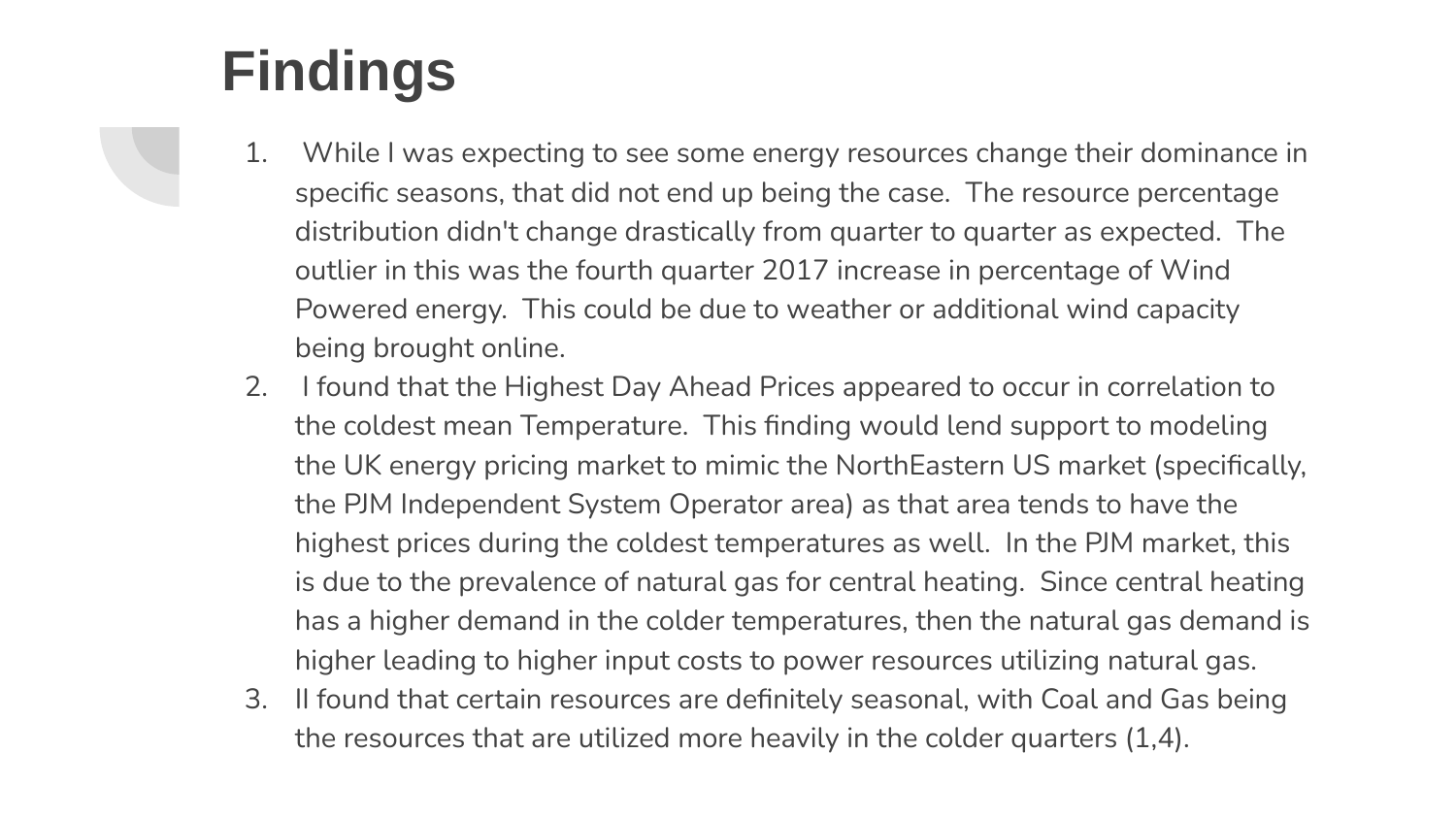

# Findings
 While I was expecting to see some energy resources change their dominance in specific seasons, that did not end up being the case.  The resource percentage distribution didn't change drastically from quarter to quarter as expected.  The outlier in this was the fourth quarter 2017 increase in percentage of Wind Powered energy.  This could be due to weather or additional wind capacity being brought online.
 I found that the Highest Day Ahead Prices appeared to occur in correlation to the coldest mean Temperature.  This finding would lend support to modeling the UK energy pricing market to mimic the NorthEastern US market (specifically, the PJM Independent System Operator area) as that area tends to have the highest prices during the coldest temperatures as well.  In the PJM market, this is due to the prevalence of natural gas for central heating.  Since central heating has a higher demand in the colder temperatures, then the natural gas demand is higher leading to higher input costs to power resources utilizing natural gas.
II found that certain resources are definitely seasonal, with Coal and Gas being the resources that are utilized more heavily in the colder quarters (1,4).